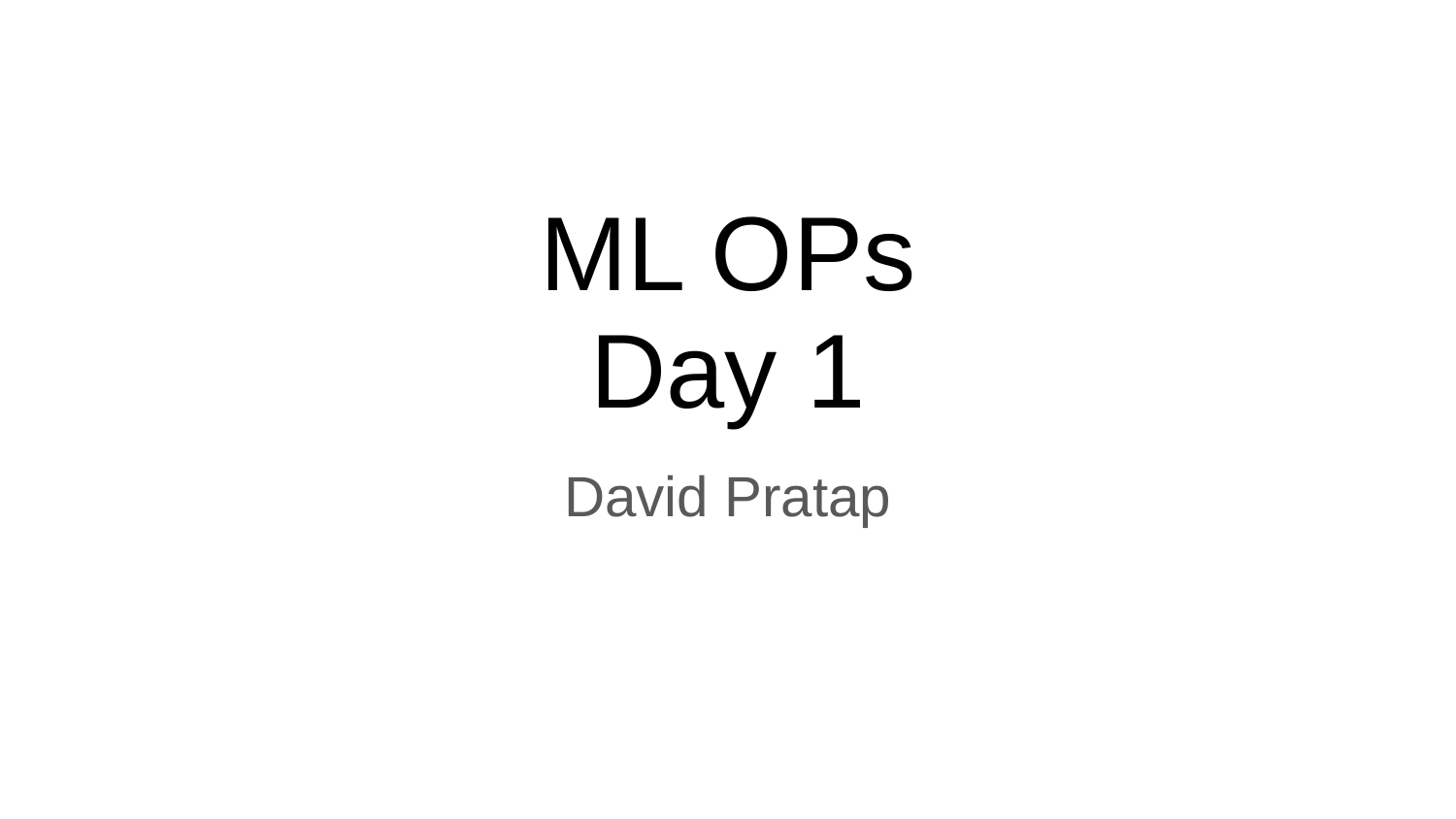

# ML OPs
Day 1
David Pratap